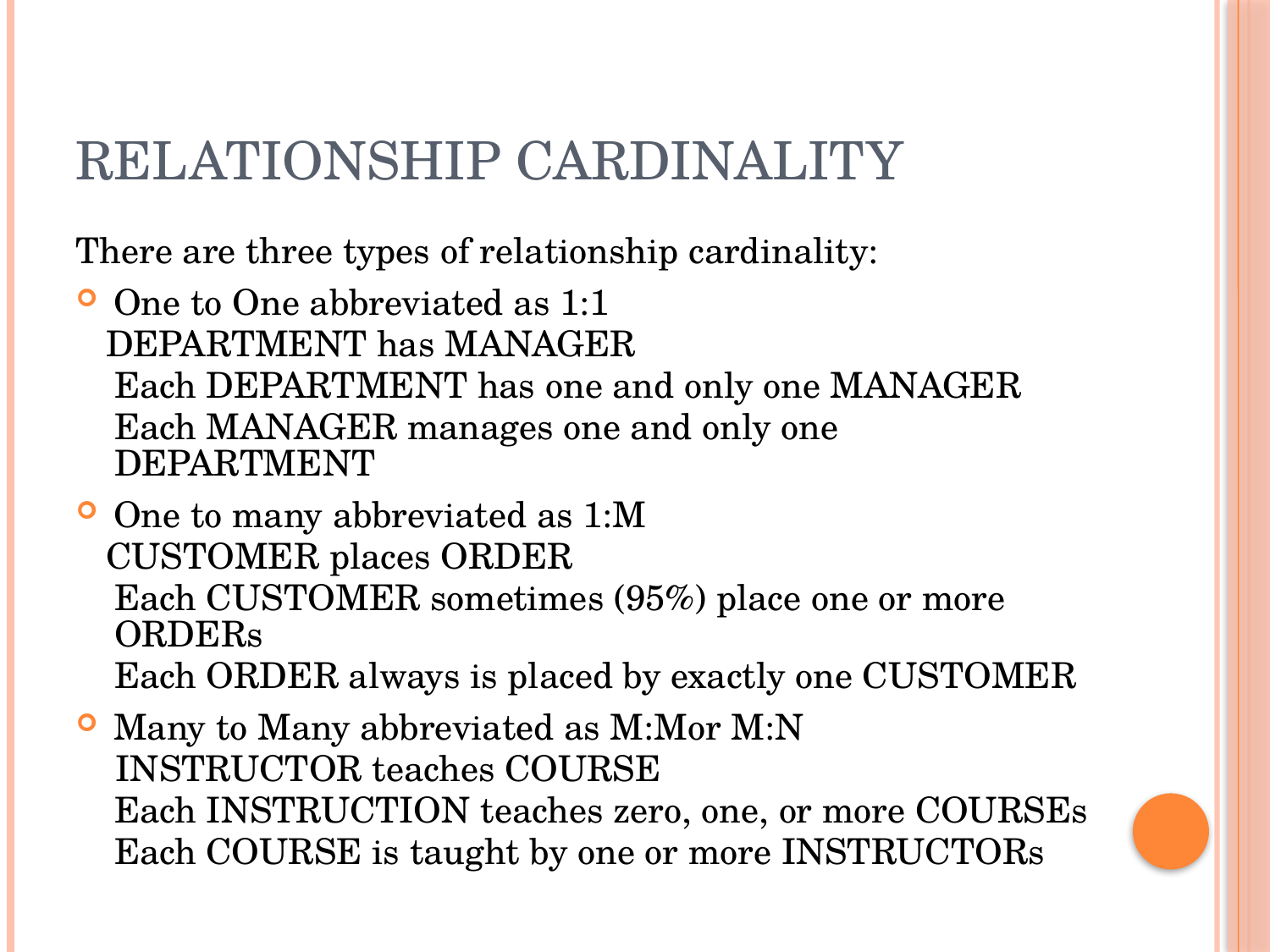

# Relationship cardinality
There are three types of relationship cardinality:
One to One abbreviated as 1:1
   DEPARTMENT has MANAGER
	Each DEPARTMENT has one and only one MANAGER
	Each MANAGER manages one and only one DEPARTMENT
One to many abbreviated as 1:M
   CUSTOMER places ORDER
	Each CUSTOMER sometimes (95%) place one or more ORDERs
	Each ORDER always is placed by exactly one CUSTOMER
Many to Many abbreviated as M:Mor M:N
    INSTRUCTOR teaches COURSE
	Each INSTRUCTION teaches zero, one, or more COURSEs
	Each COURSE is taught by one or more INSTRUCTORs